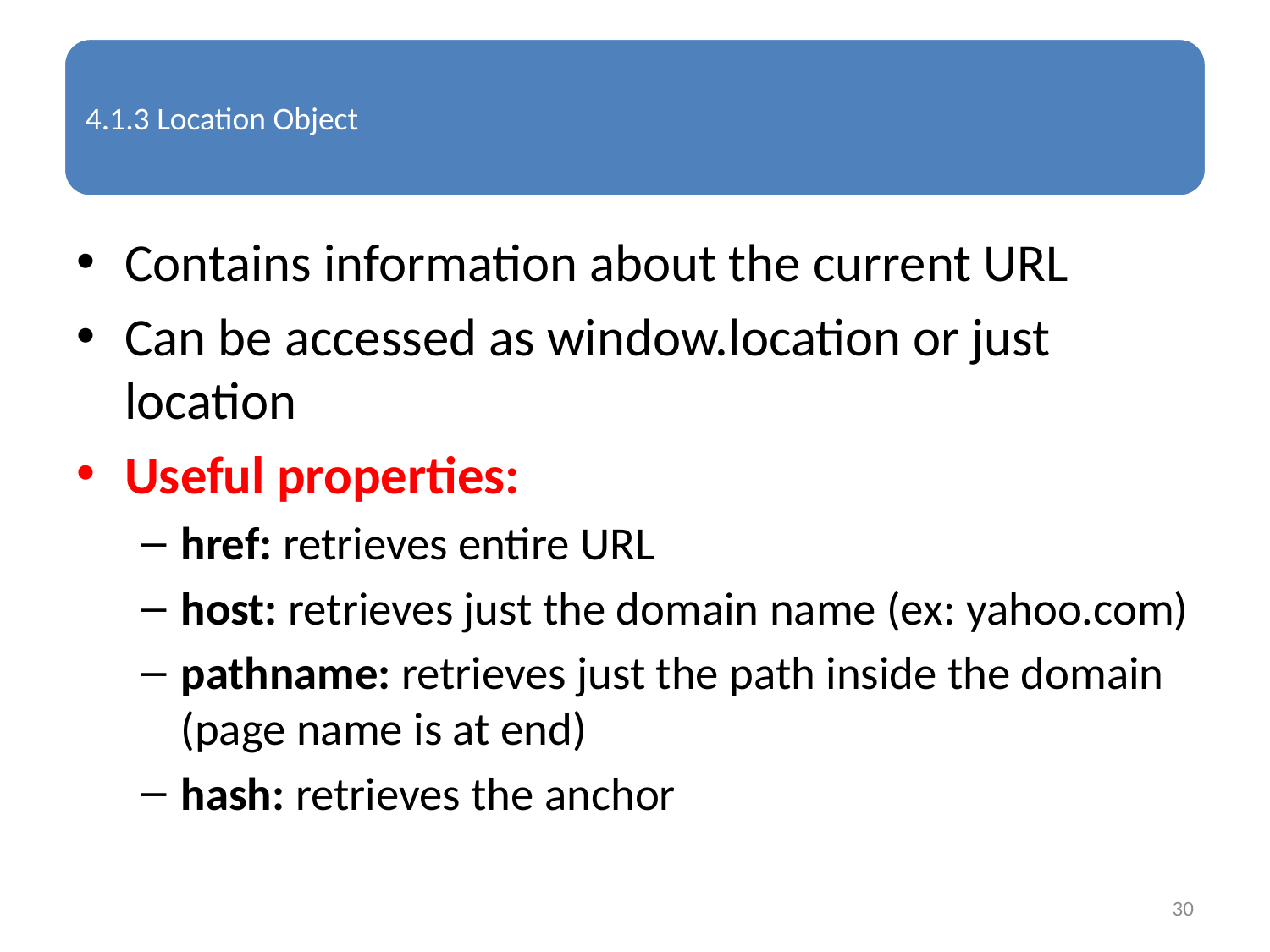

4.1.3 Location Object
Contains information about the current URL
Can be accessed as window.location or just location
Useful properties:
href: retrieves entire URL
host: retrieves just the domain name (ex: yahoo.com)
pathname: retrieves just the path inside the domain (page name is at end)
hash: retrieves the anchor

30